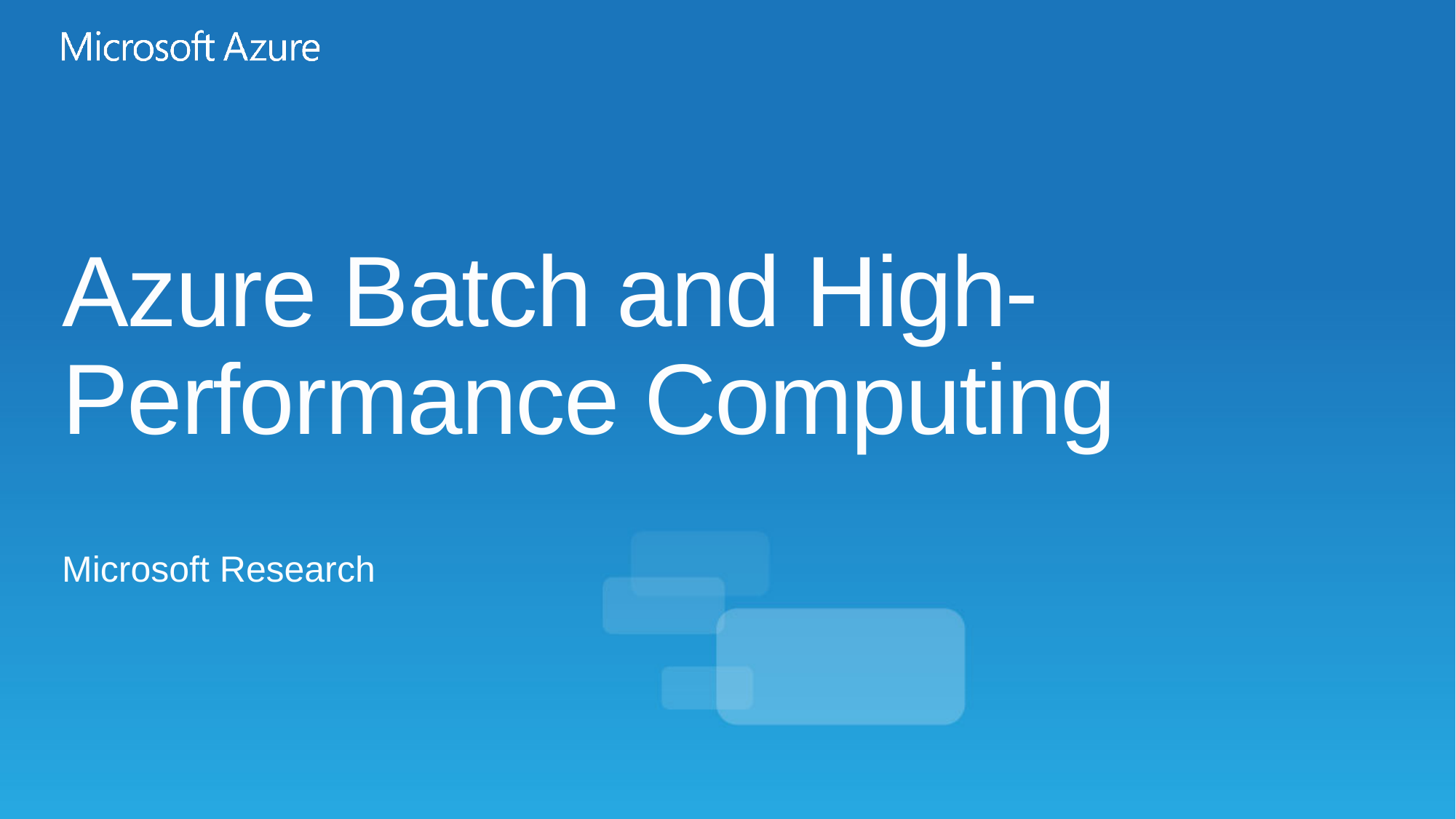

# Azure Batch and High-Performance Computing
Microsoft Research